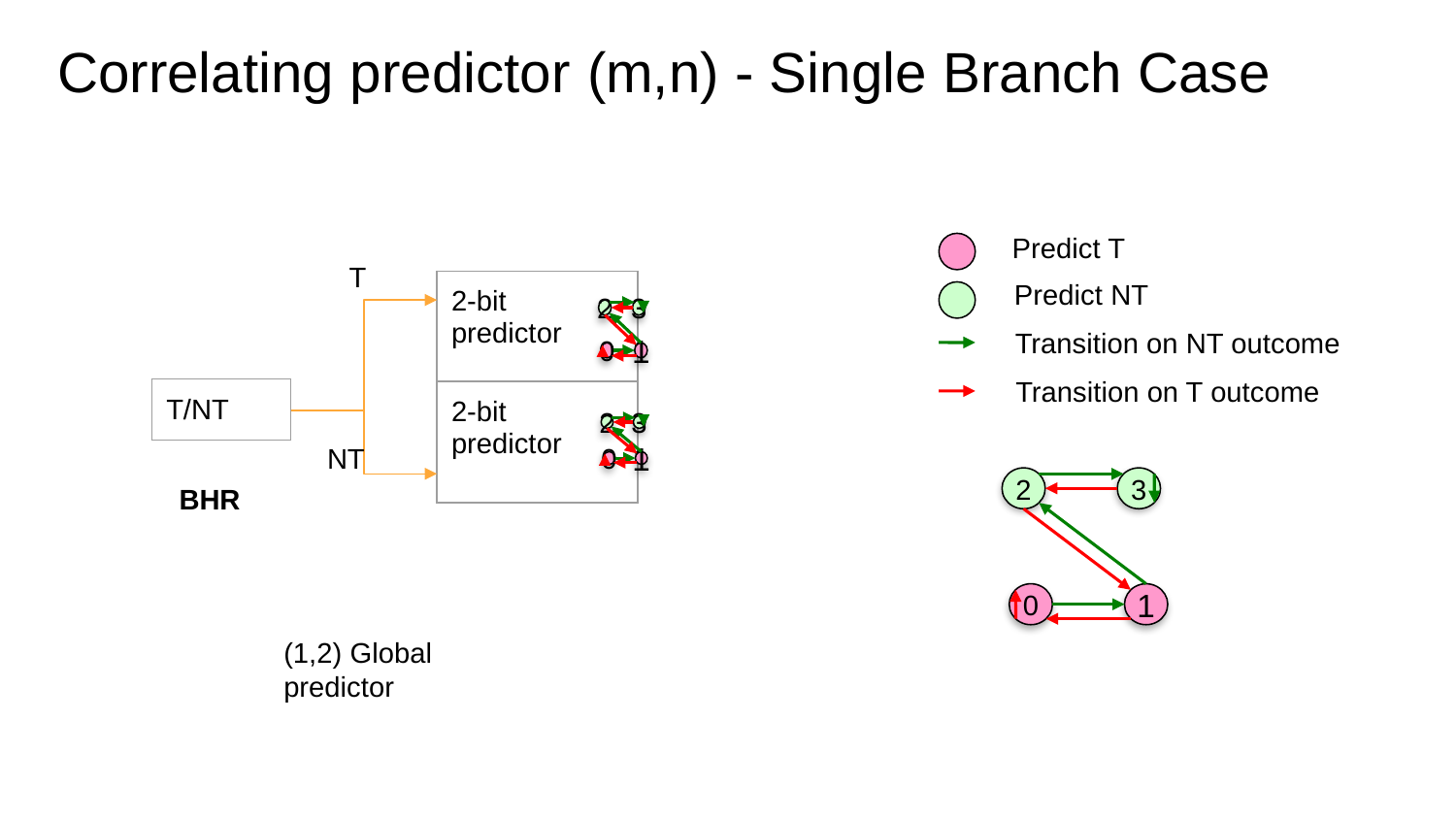

# Correlating predictor (m,n) - Single Branch Case
Predict T

T
Predict NT
| 2-bit predictor |
| --- |
| 2-bit predictor |

2
3
0
1
Transition on NT outcome

Transition on T outcome
| T/NT |
| --- |

2
3
0
1
NT
BHR
2
3
0
1
(1,2) Global predictor